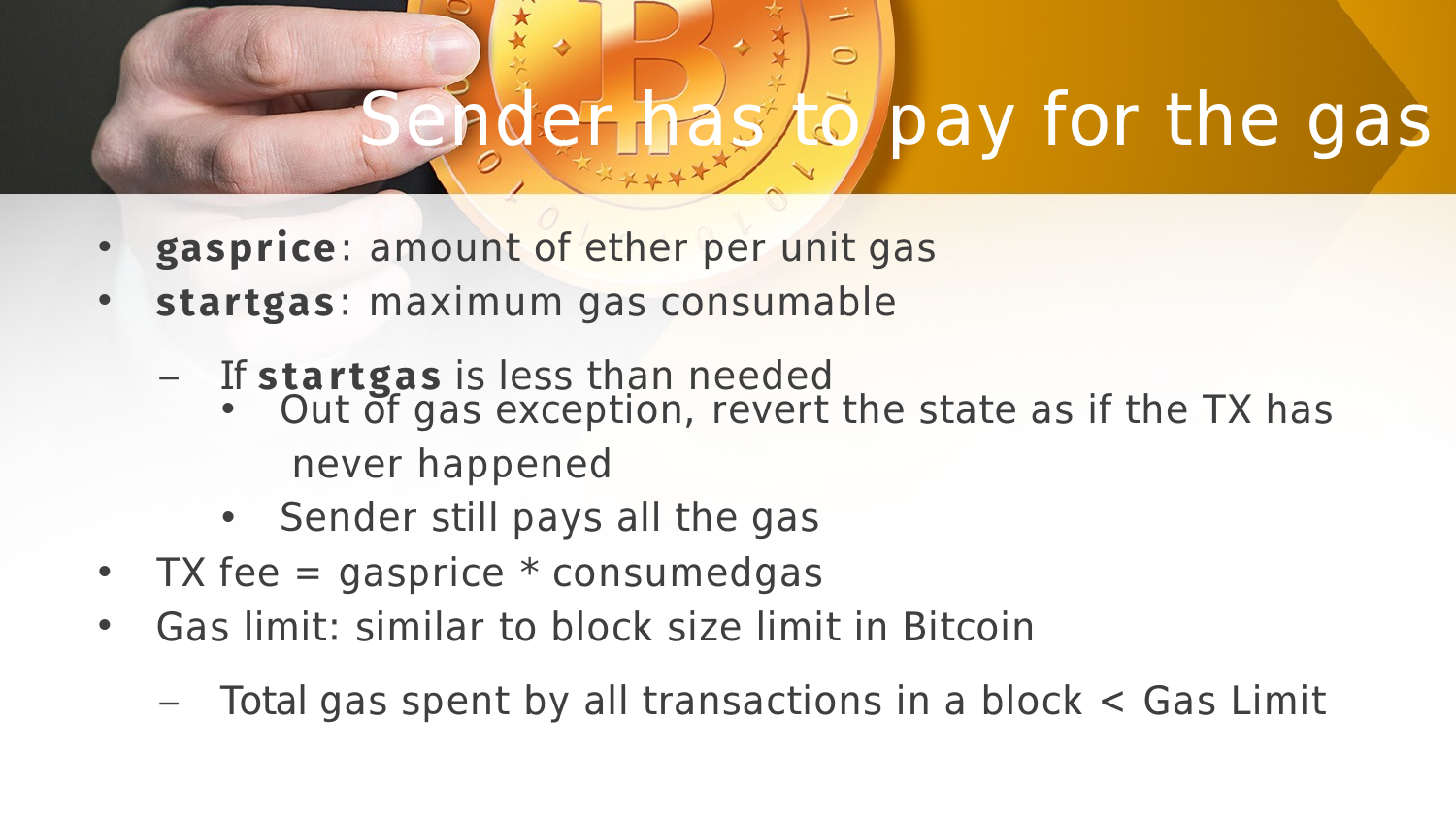

# Sender has to pay for the gas
•
•
gasprice: amount of ether per unit gas
startgas: maximum gas consumable
–	If startgas is less than needed
Out of gas exception, revert the state as if the TX has  never happened
Sender still pays all the gas
•
•
•
TX fee = gasprice * consumedgas
Gas limit: similar to block size limit in Bitcoin
–	Total gas spent by all transactions in a block < Gas Limit